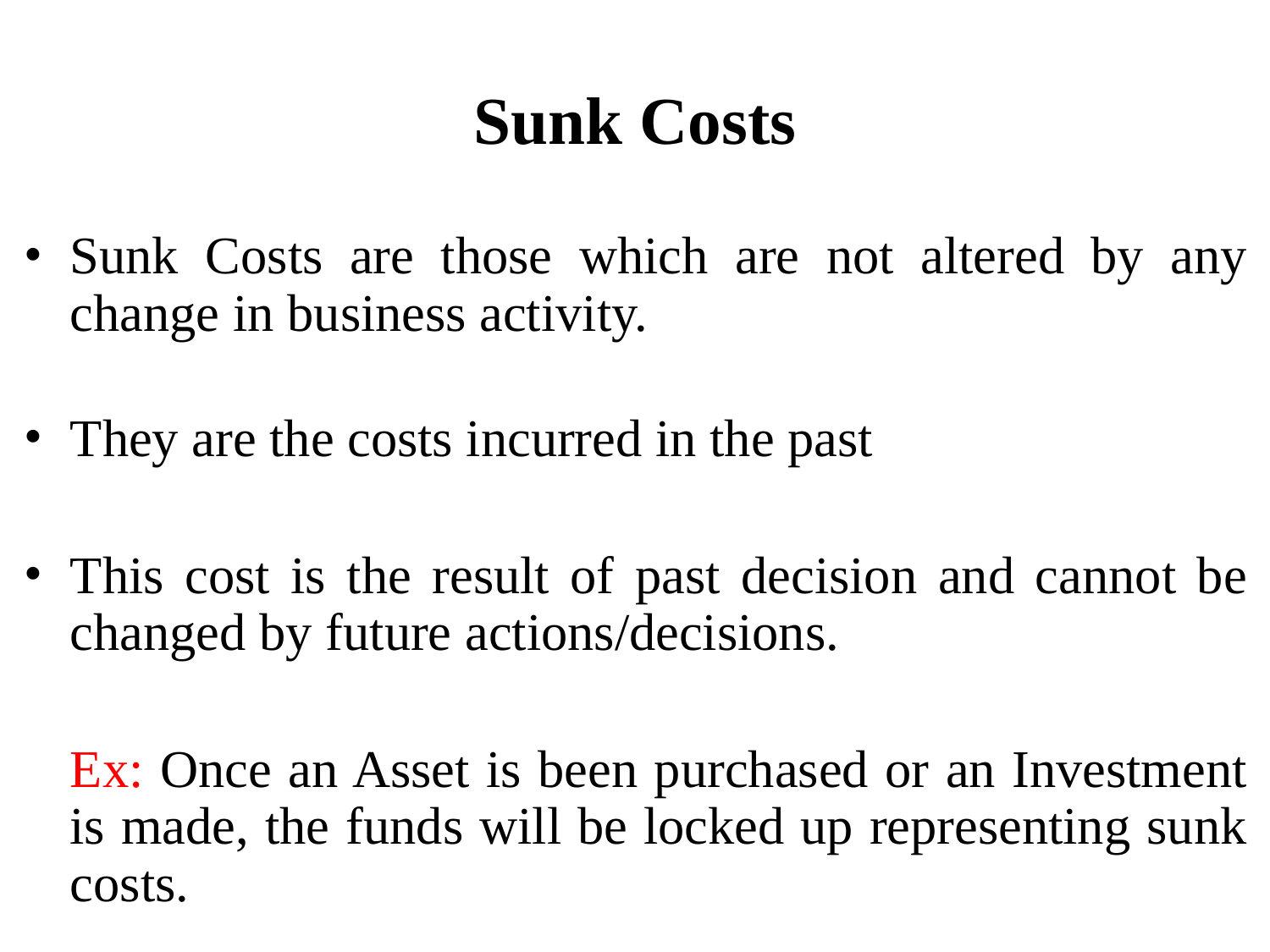

# Sunk Costs
Sunk Costs are those which are not altered by any change in business activity.

They are the costs incurred in the past

This cost is the result of past decision and cannot be changed by future actions/decisions.

	Ex: Once an Asset is been purchased or an Investment is made, the funds will be locked up representing sunk costs.